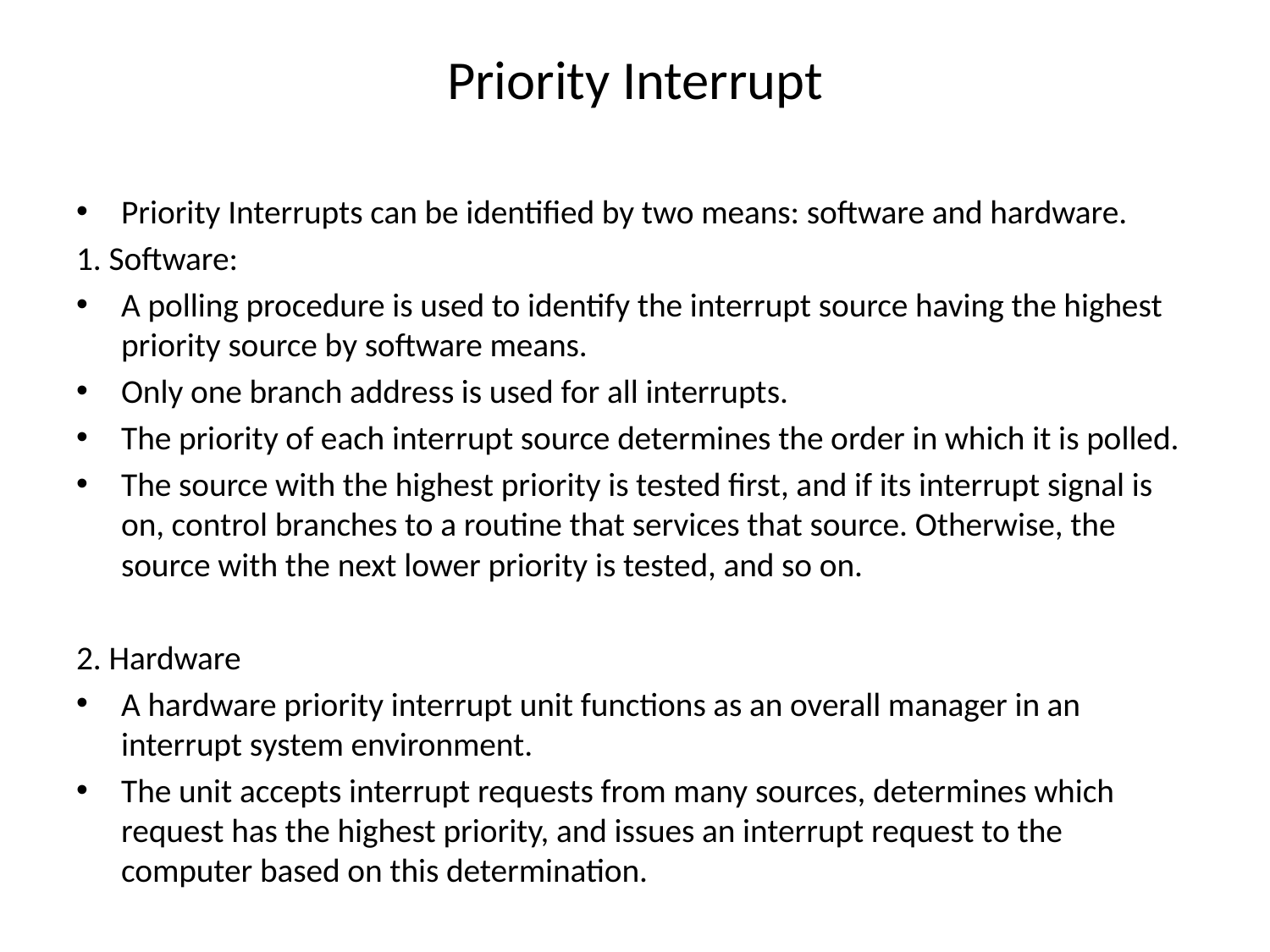

# Priority Interrupt

Priority Interrupts can be identified by two means: software and hardware.
1. Software:
A polling procedure is used to identify the interrupt source having the highest priority source by software means.
Only one branch address is used for all interrupts.
The priority of each interrupt source determines the order in which it is polled.
The source with the highest priority is tested first, and if its interrupt signal is on, control branches to a routine that services that source. Otherwise, the source with the next lower priority is tested, and so on.

2. Hardware
A hardware priority interrupt unit functions as an overall manager in an interrupt system environment.
The unit accepts interrupt requests from many sources, determines which request has the highest priority, and issues an interrupt request to the computer based on this determination.